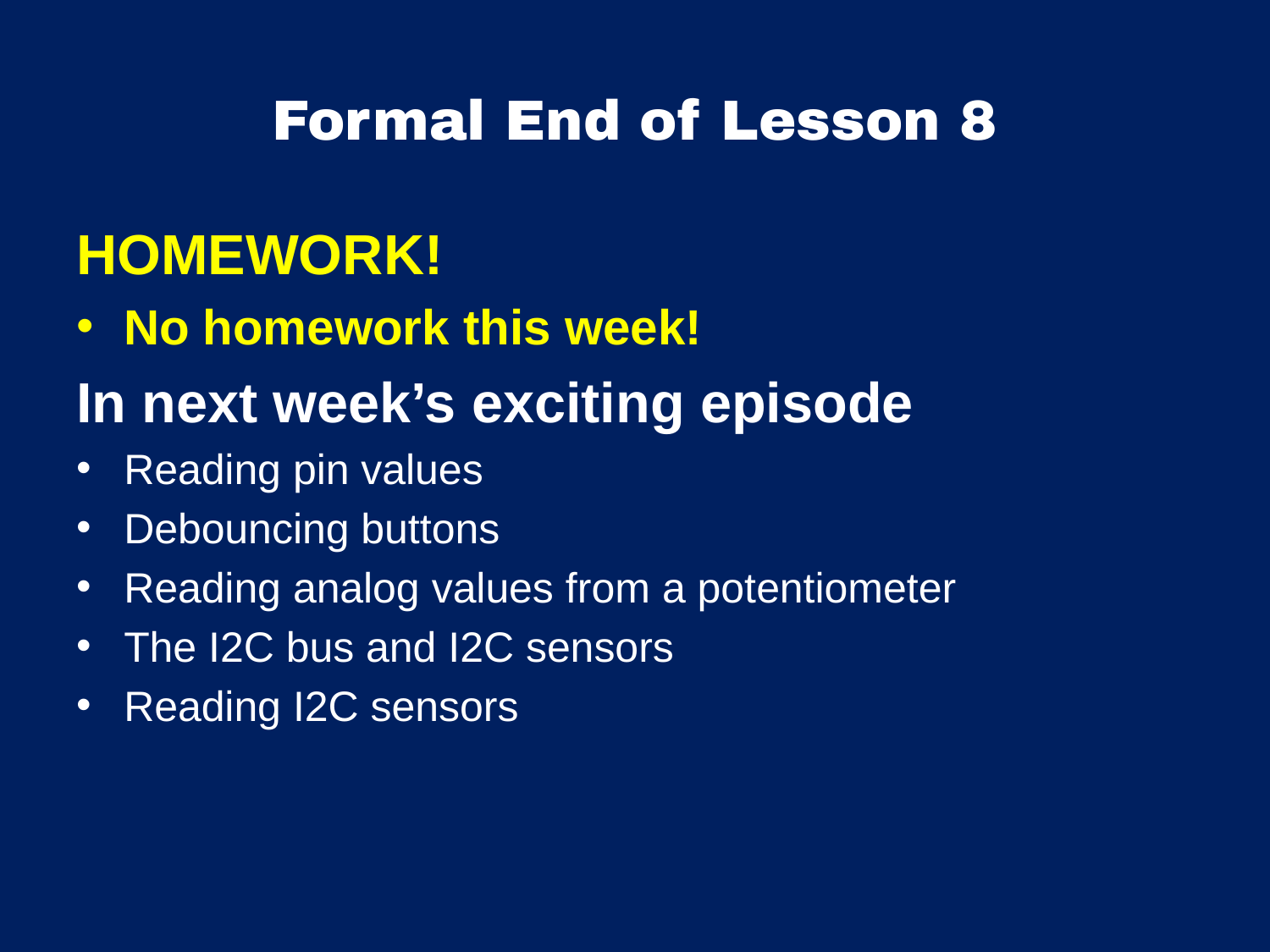

# Formal End of Lesson 8
HOMEWORK!
No homework this week!
In next week’s exciting episode
Reading pin values
Debouncing buttons
Reading analog values from a potentiometer
The I2C bus and I2C sensors
Reading I2C sensors